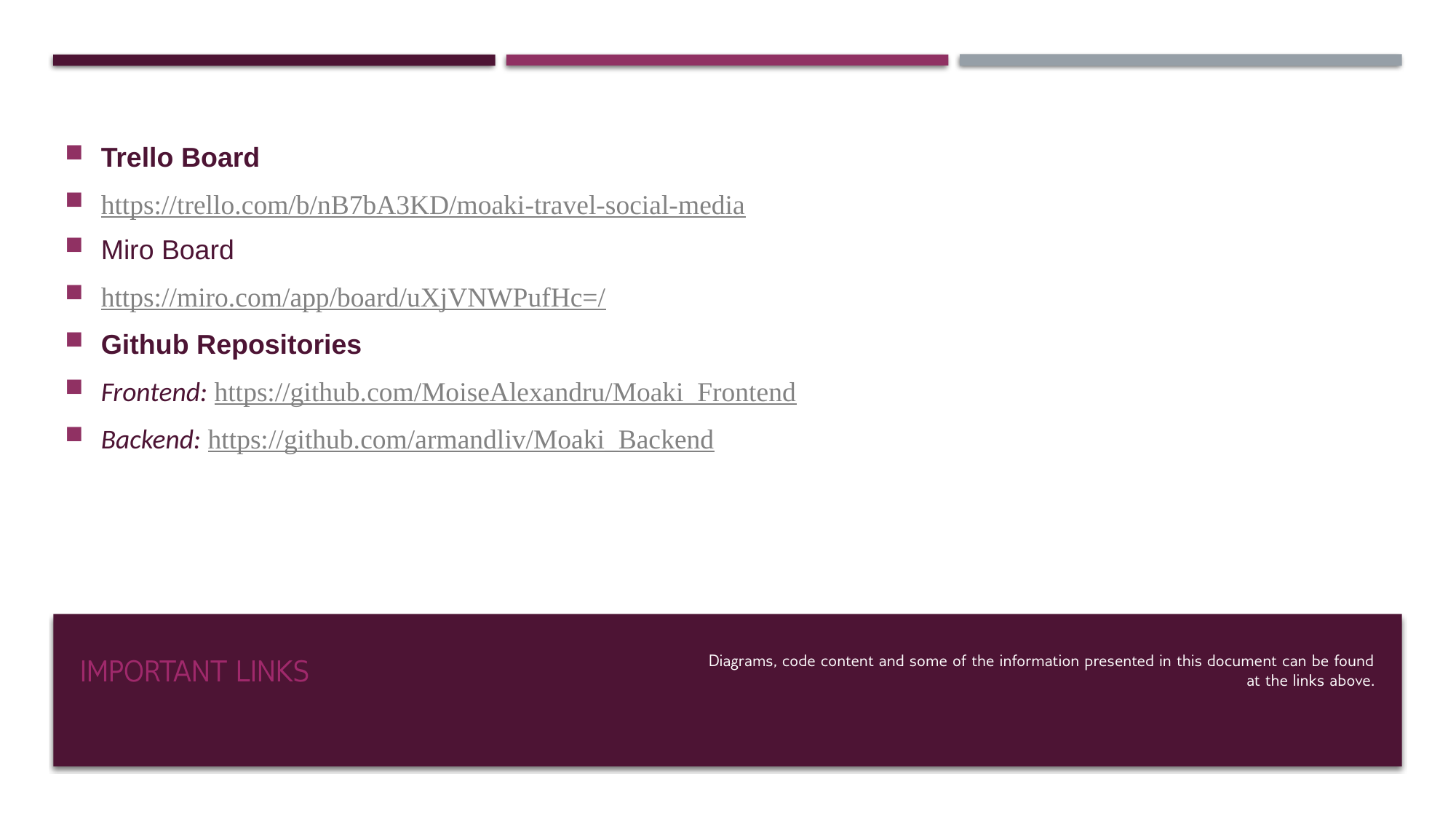

Trello Board
https://trello.com/b/nB7bA3KD/moaki-travel-social-media
Miro Board
https://miro.com/app/board/uXjVNWPufHc=/
Github Repositories
Frontend: https://github.com/MoiseAlexandru/Moaki_Frontend
Backend: https://github.com/armandliv/Moaki_Backend

# IMPORTANT LINKS
Diagrams, code content and some of the information presented in this document can be found at the links above.